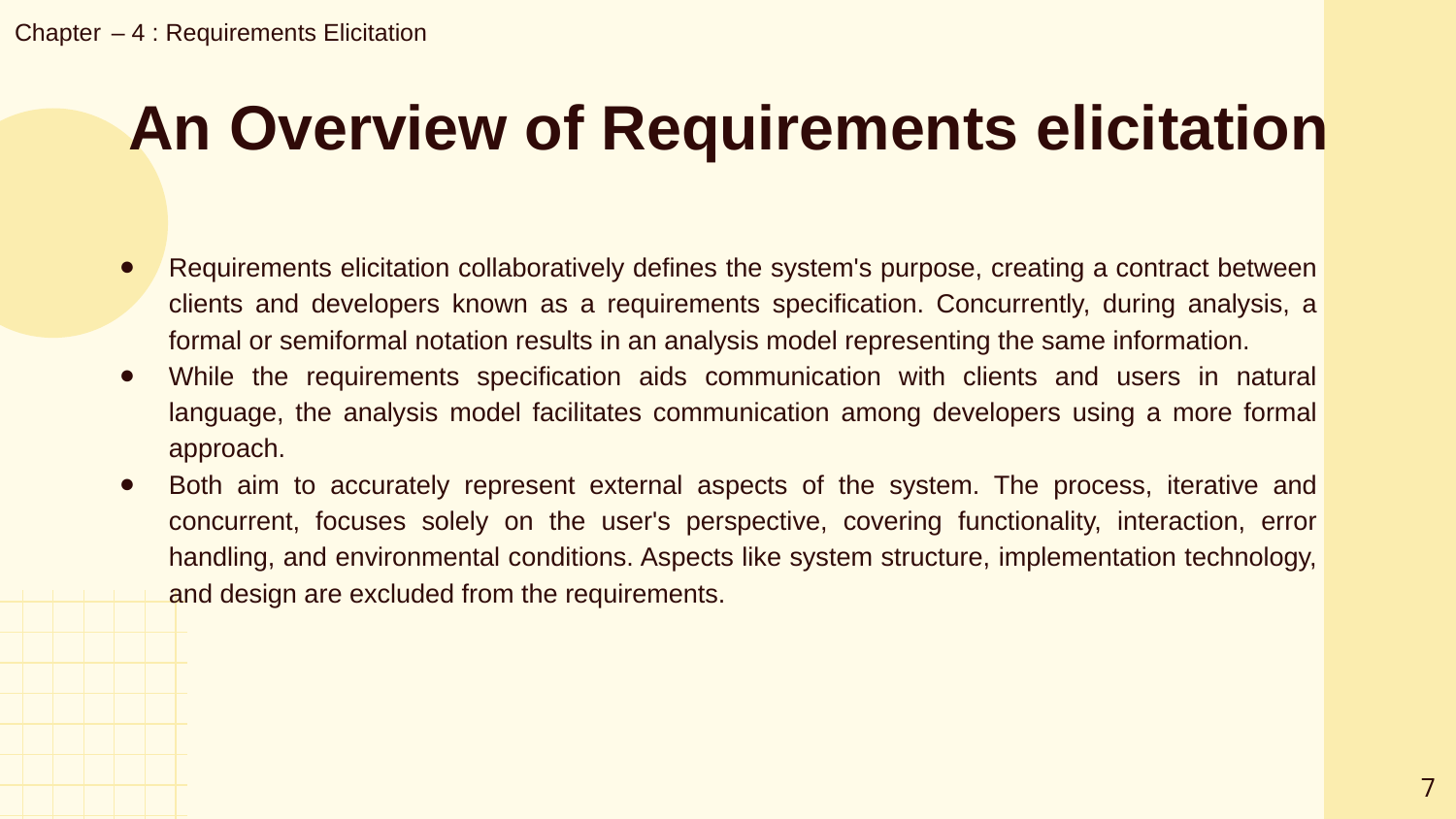

Chapter – 4 : Requirements Elicitation
# An Overview of Requirements elicitation
Requirements elicitation collaboratively defines the system's purpose, creating a contract between clients and developers known as a requirements specification. Concurrently, during analysis, a formal or semiformal notation results in an analysis model representing the same information.
While the requirements specification aids communication with clients and users in natural language, the analysis model facilitates communication among developers using a more formal approach.
Both aim to accurately represent external aspects of the system. The process, iterative and concurrent, focuses solely on the user's perspective, covering functionality, interaction, error handling, and environmental conditions. Aspects like system structure, implementation technology, and design are excluded from the requirements.
7